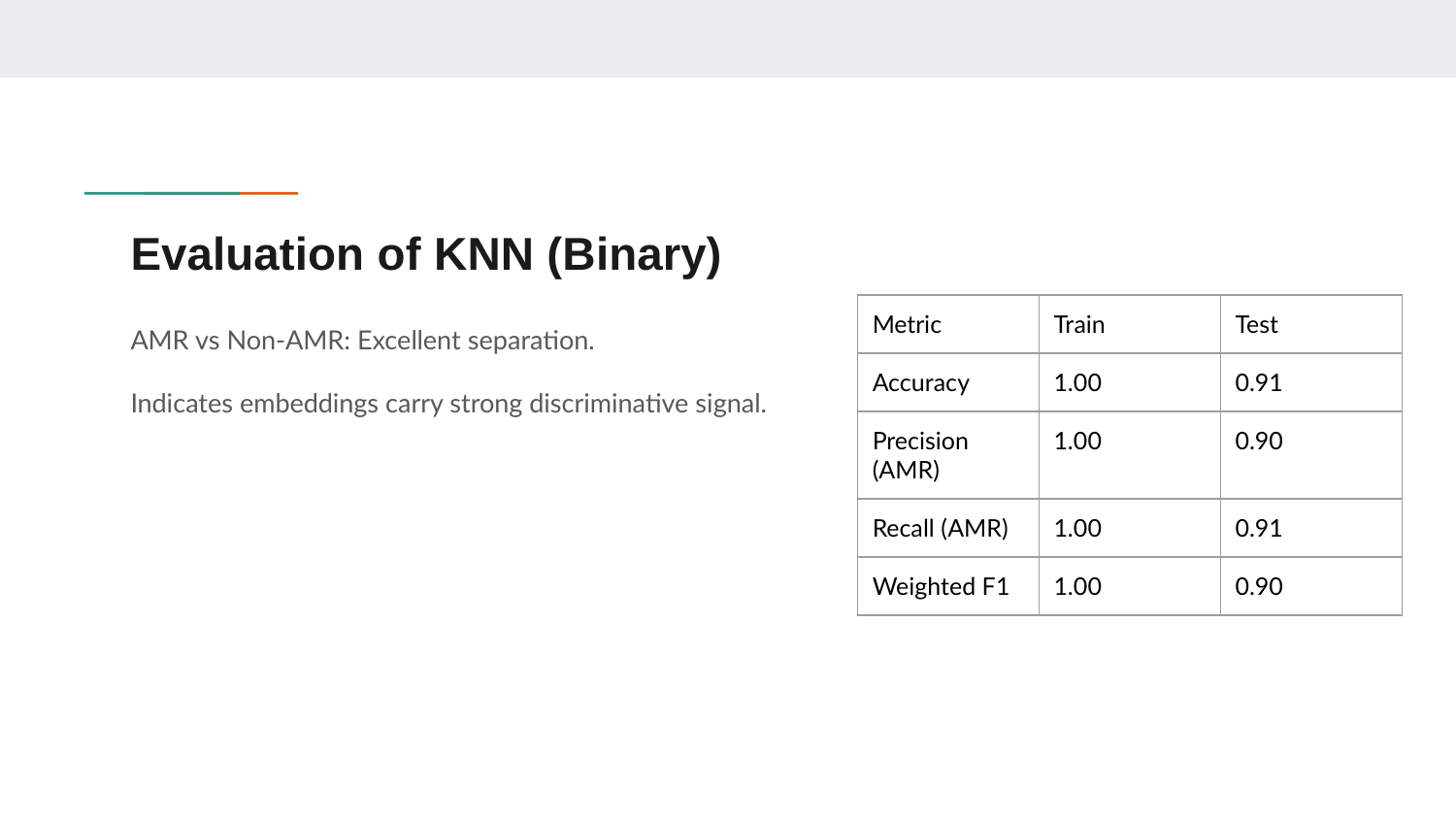

# Evaluation of KNN (Binary)
| Metric | Train | Test |
| --- | --- | --- |
| Accuracy | 1.00 | 0.91 |
| Precision (AMR) | 1.00 | 0.90 |
| Recall (AMR) | 1.00 | 0.91 |
| Weighted F1 | 1.00 | 0.90 |
AMR vs Non-AMR: Excellent separation.

Indicates embeddings carry strong discriminative signal.